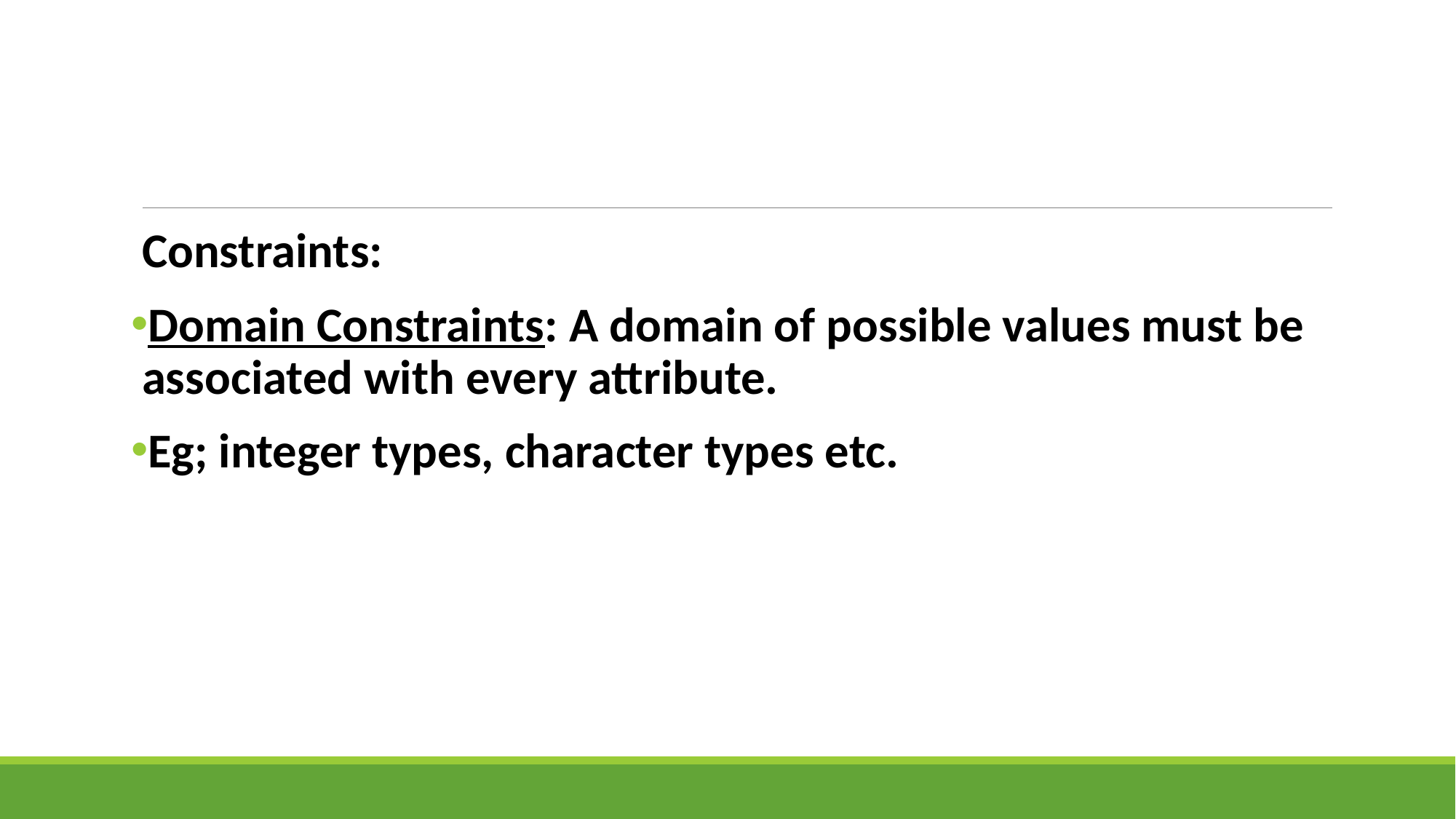

#
Constraints:
Domain Constraints: A domain of possible values must be associated with every attribute.
Eg; integer types, character types etc.